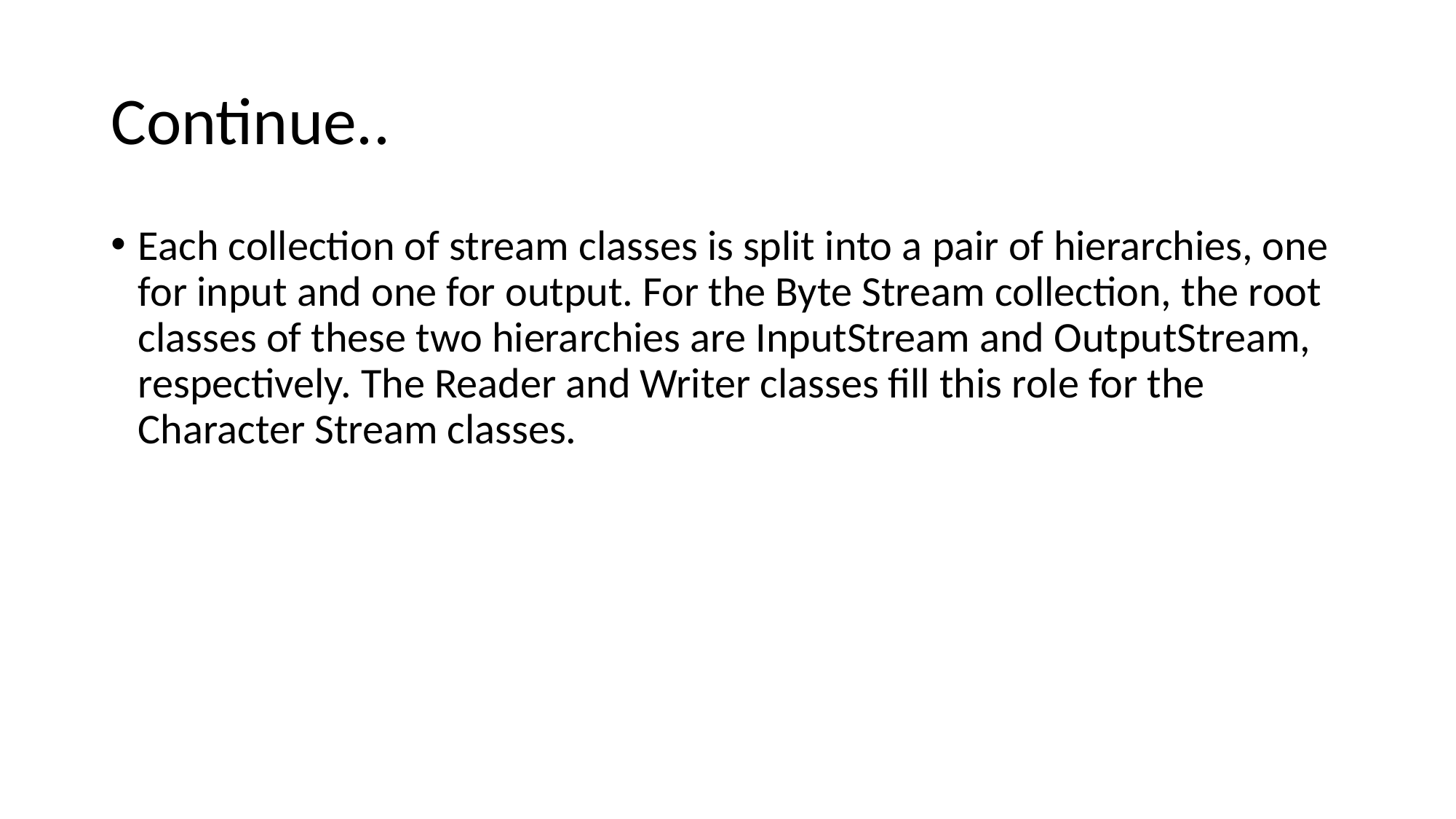

# Continue..
Each collection of stream classes is split into a pair of hierarchies, one for input and one for output. For the Byte Stream collection, the root classes of these two hierarchies are InputStream and OutputStream, respectively. The Reader and Writer classes fill this role for the Character Stream classes.